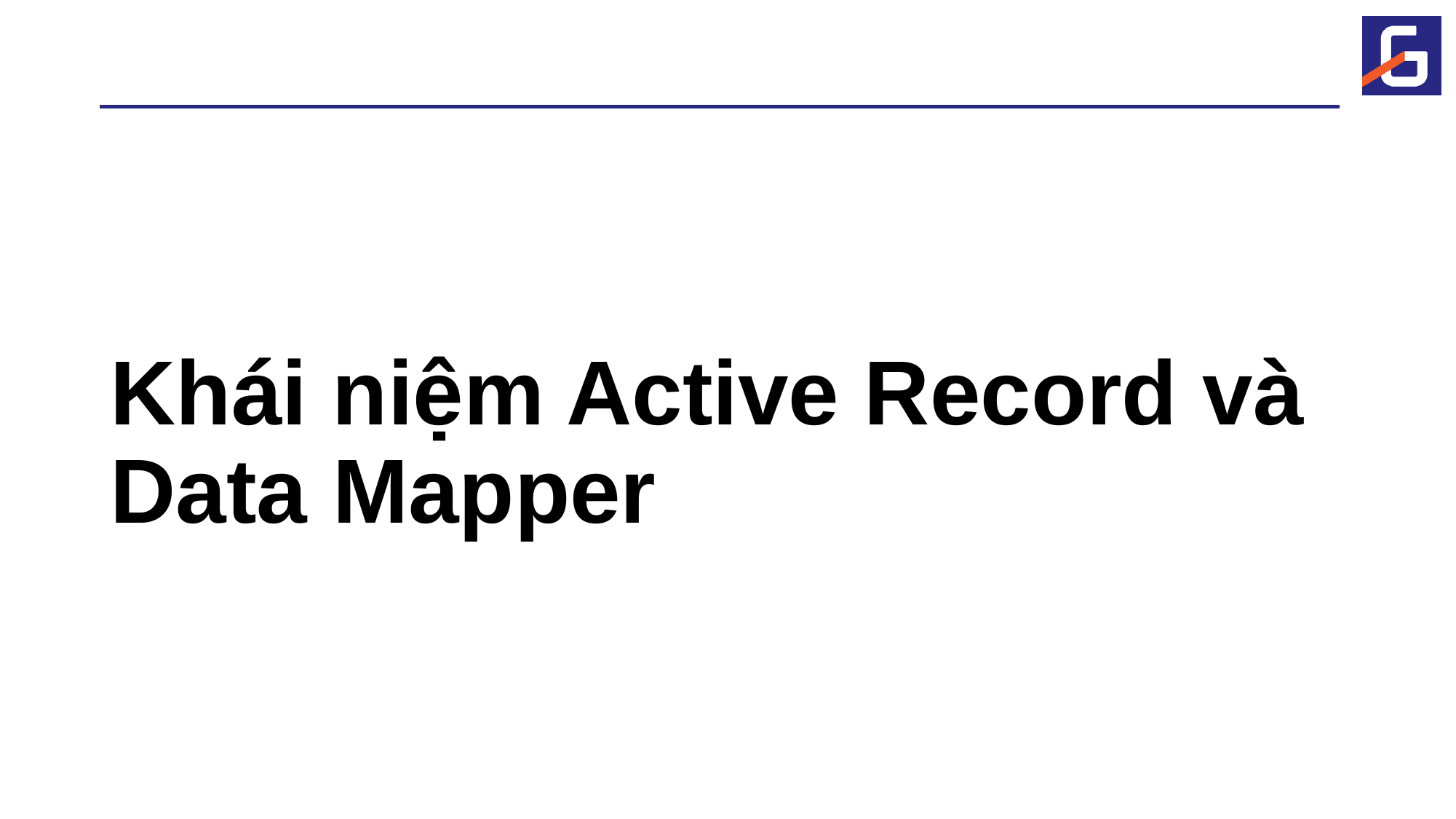

# Khái niệm Active Record và Data Mapper